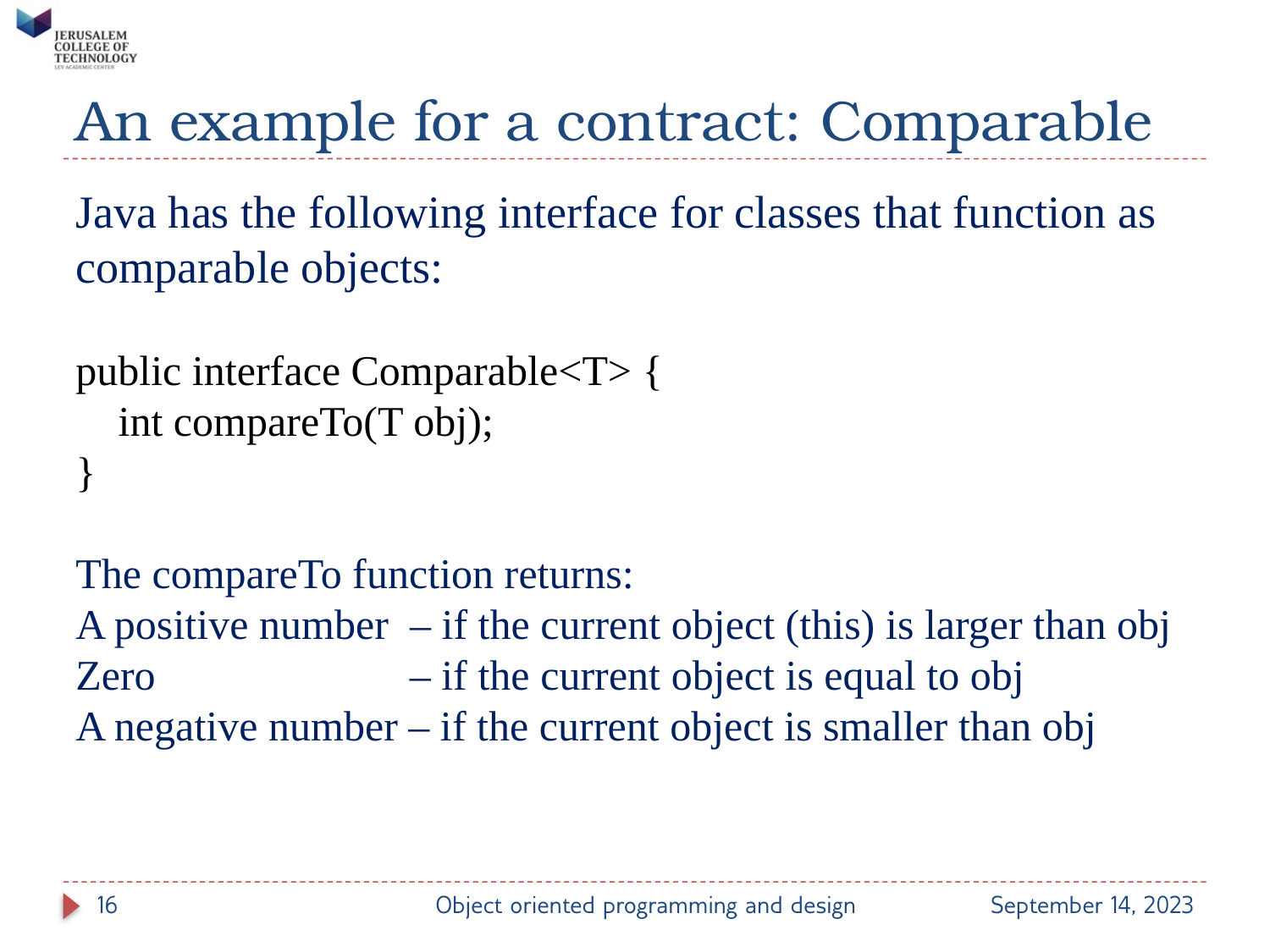

# An example for a contract: Comparable
Java has the following interface for classes that function as comparable objects:

public interface Comparable<T> {
    int compareTo(T obj);
}

The compareTo function returns:
A positive number  – if the current object (this) is larger than obj
Zero                        – if the current object is equal to obj
A negative number – if the current object is smaller than obj

16
Object oriented programming and design
September 14, 2023